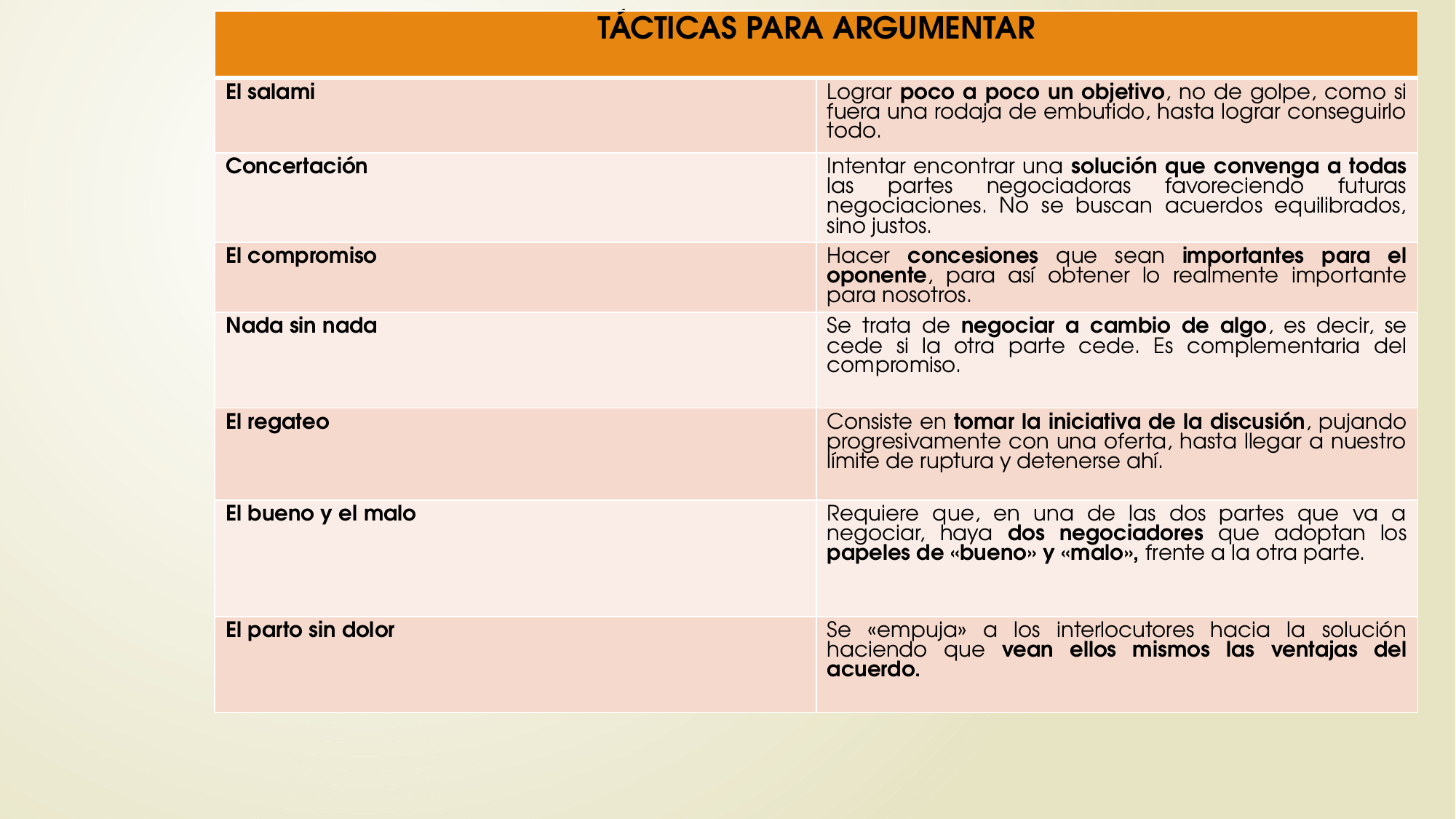

| TÁCTICAS PARA ARGUMENTAR |  |
| --- | --- |
| El salami | Lograr poco a poco un objetivo, no de golpe, como si fuera una rodaja de embutido, hasta lograr conseguirlo todo. |
| Concertación | Intentar encontrar una solución que convenga a todas las partes negociadoras favoreciendo futuras negociaciones. No se buscan acuerdos equilibrados, sino justos. |
| El compromiso | Hacer concesiones que sean importantes para el oponente, para así obtener lo realmente importante para nosotros. |
| Nada sin nada | Se trata de negociar a cambio de algo, es decir, se cede si la otra parte cede. Es complementaria del compromiso. |
| El regateo | Consiste en tomar la iniciativa de la discusión, pujando progresivamente con una oferta, hasta llegar a nuestro límite de ruptura y detenerse ahí. |
| El bueno y el malo | Requiere que, en una de las dos partes que va a negociar, haya dos negociadores que adoptan los papeles de «bueno» y «malo», frente a la otra parte. |
| El parto sin dolor | Se «empuja» a los interlocutores hacia la solución haciendo que vean ellos mismos las ventajas del acuerdo. |